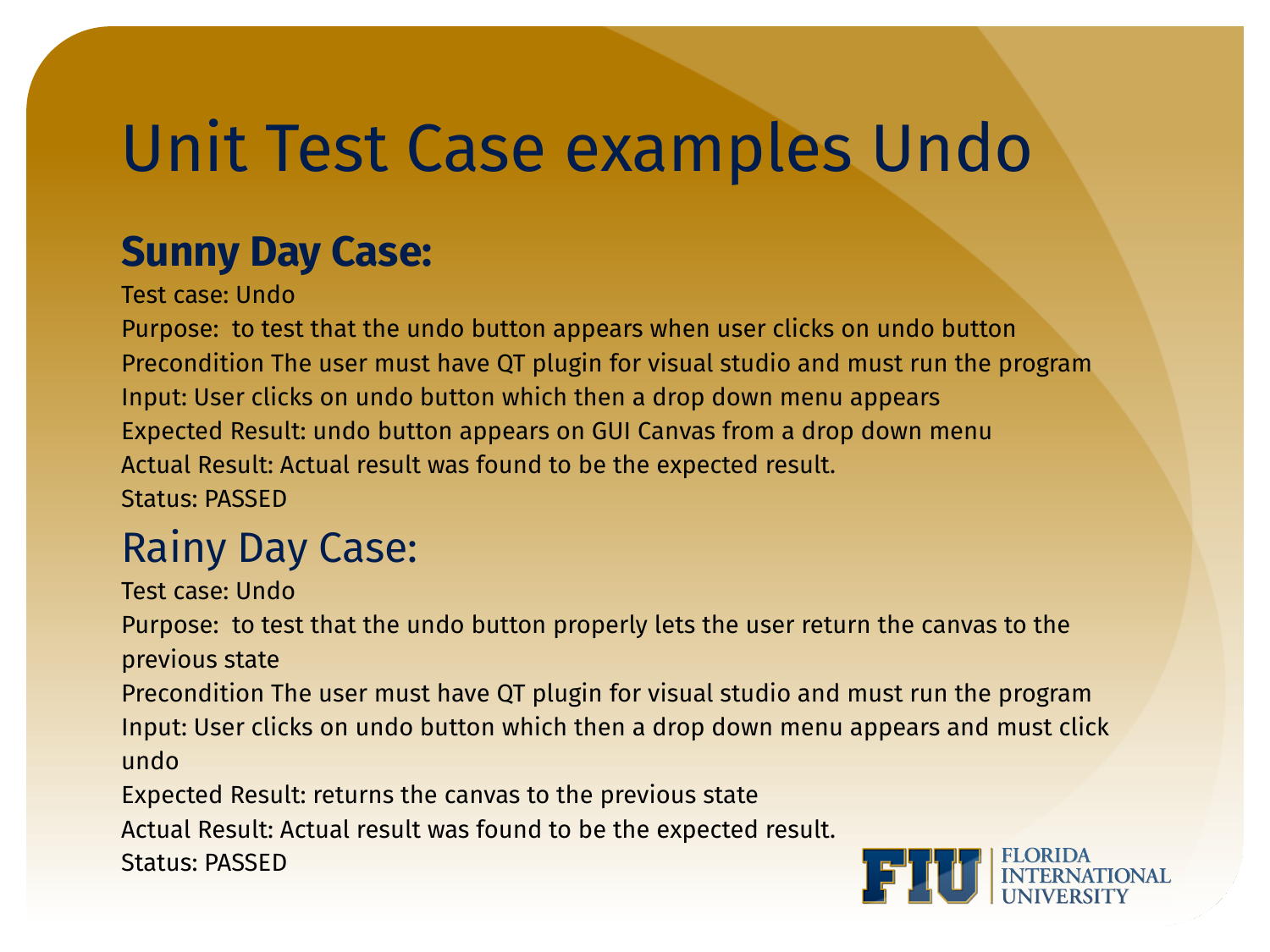

# Unit Test Case examples Undo
Sunny Day Case:
Test case: Undo
Purpose:  to test that the undo button appears when user clicks on undo button
Precondition The user must have QT plugin for visual studio and must run the program
Input: User clicks on undo button which then a drop down menu appears
Expected Result: undo button appears on GUI Canvas from a drop down menu
Actual Result: Actual result was found to be the expected result.
Status: PASSED
Rainy Day Case:
Test case: Undo
Purpose:  to test that the undo button properly lets the user return the canvas to the previous state
Precondition The user must have QT plugin for visual studio and must run the program
Input: User clicks on undo button which then a drop down menu appears and must click undo
Expected Result: returns the canvas to the previous state
Actual Result: Actual result was found to be the expected result.
Status: PASSED